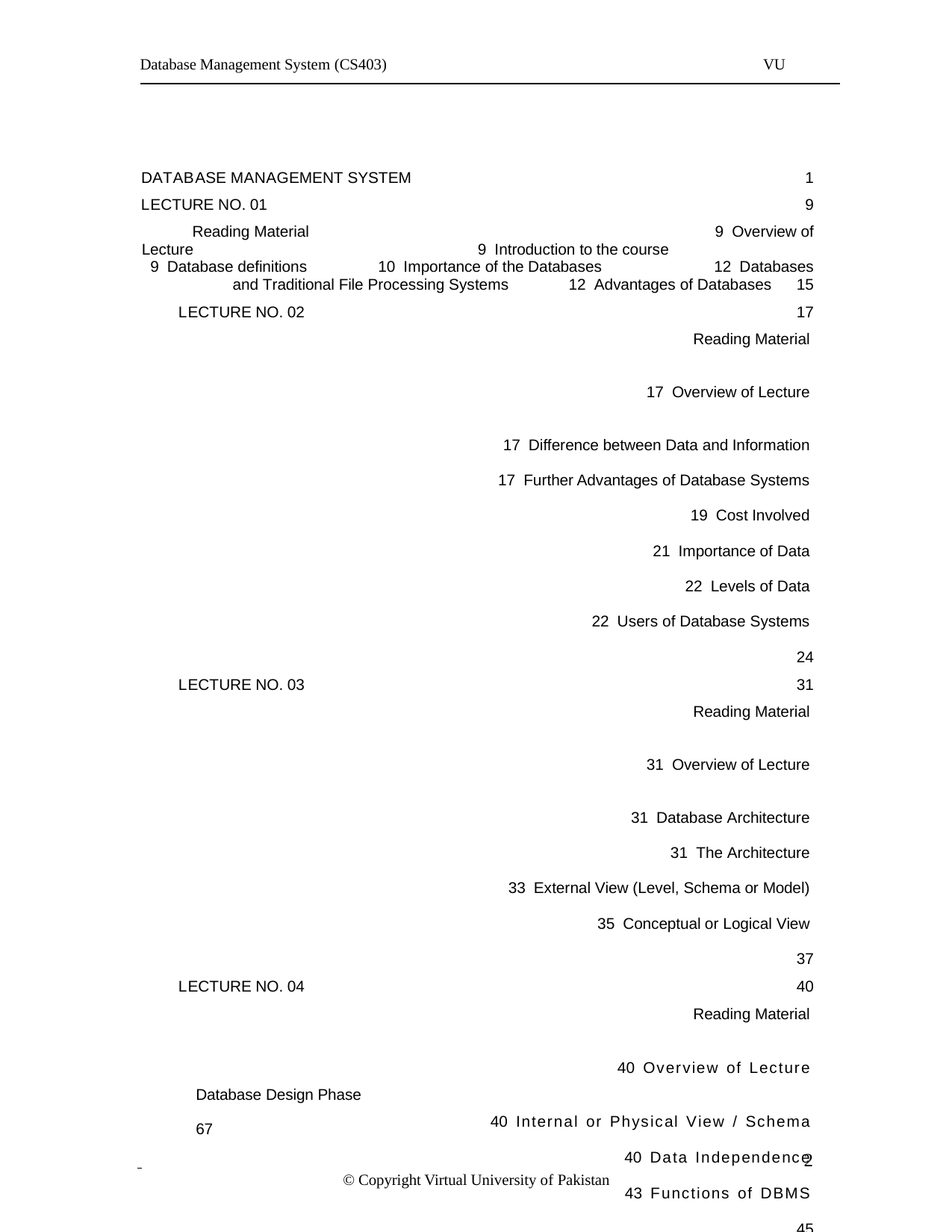

Database Management System (CS403)
VU

DATABASE MANAGEMENT SYSTEM 	1
LECTURE NO. 01 	9
Reading Material 				9  Overview of Lecture 			9  Introduction to the course 		9  Database definitions 	 10  Importance of the Databases 	 12  Databases and Traditional File Processing Systems 	12  Advantages of Databases 	 15
LECTURE NO. 02 	17
Reading Material 		 17  Overview of Lecture 		17  Difference between Data and Information 	17  Further Advantages of Database Systems 	19  Cost Involved 	 21  Importance of Data 	 22  Levels of Data 	 22  Users of Database Systems 	24
LECTURE NO. 03 	31
Reading Material 		 31  Overview of Lecture 		31  Database Architecture 	 31  The Architecture 	 33  External View (Level, Schema or Model) 	35  Conceptual or Logical View 	37
LECTURE NO. 04 	40
Reading Material 		 40  Overview  of  Lecture 		40  Internal  or  Physical  View  /  Schema 	40  Data  Independence 	 43  Functions  of  DBMS 	 45
LECTURE NO. 05 	50
Reading Material 		 50  Overview of Lecture 		50  Database Development Process 	 51  Preliminary Study 	 51  Database Development Process: Approach 2 	54  Tools Used for Database System Development: 	56  Data Flow Diagrams 	 56  Types of DFD 	 60
LECTURE NO. 06 	63
Reading Material 		 63  Overview of Lecture 		63  Detailed Data Flow Diagram 	63  Data Dictionary 	 64
Database Design Phase	67
 	   2
© Copyright Virtual University of Pakistan